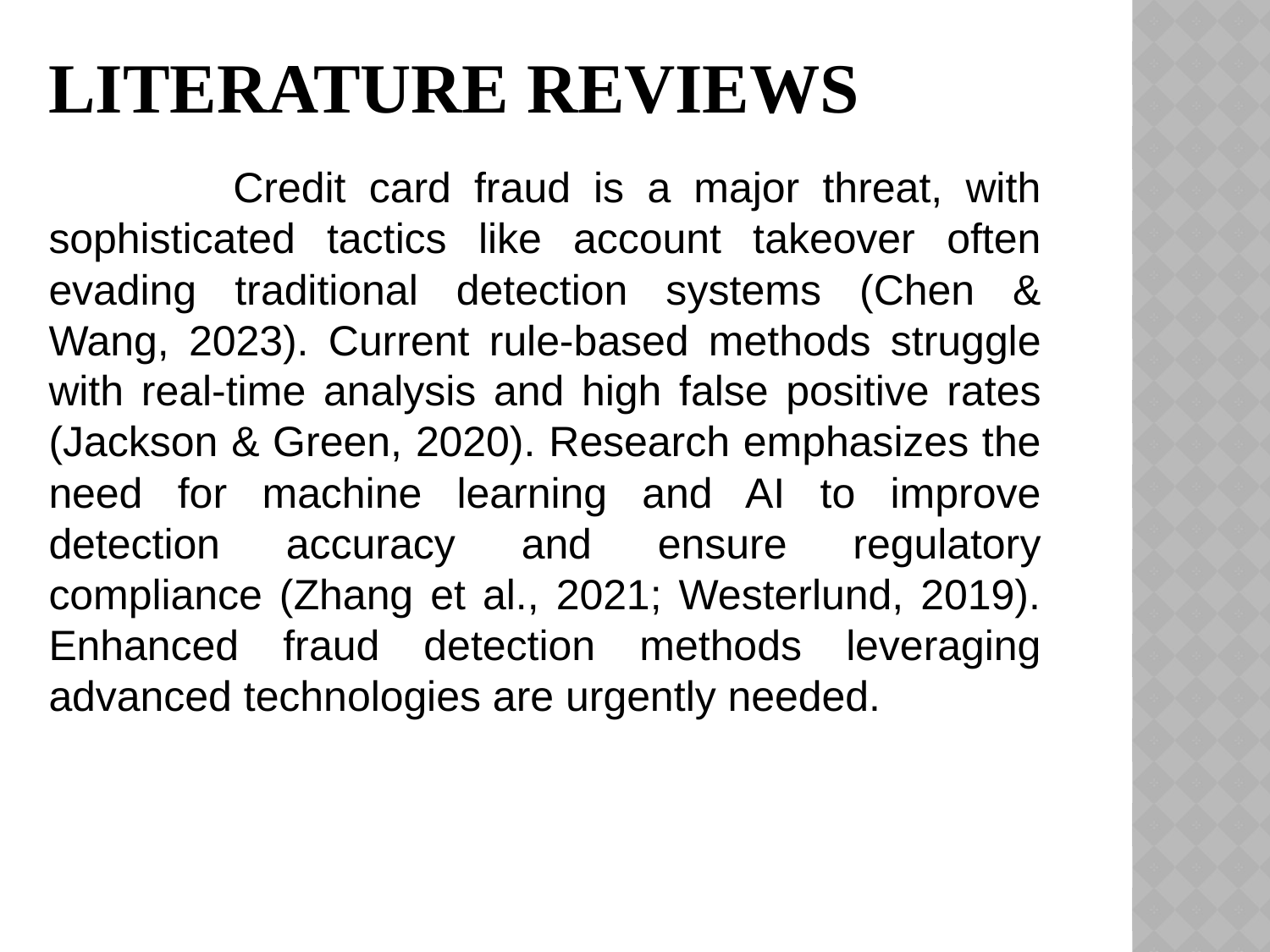

# Literature Reviews
        Credit card fraud is a major threat, with sophisticated tactics like account takeover often evading traditional detection systems (Chen & Wang, 2023). Current rule-based methods struggle with real-time analysis and high false positive rates (Jackson & Green, 2020). Research emphasizes the need for machine learning and AI to improve detection accuracy and ensure regulatory compliance (Zhang et al., 2021; Westerlund, 2019). Enhanced fraud detection methods leveraging advanced technologies are urgently needed.